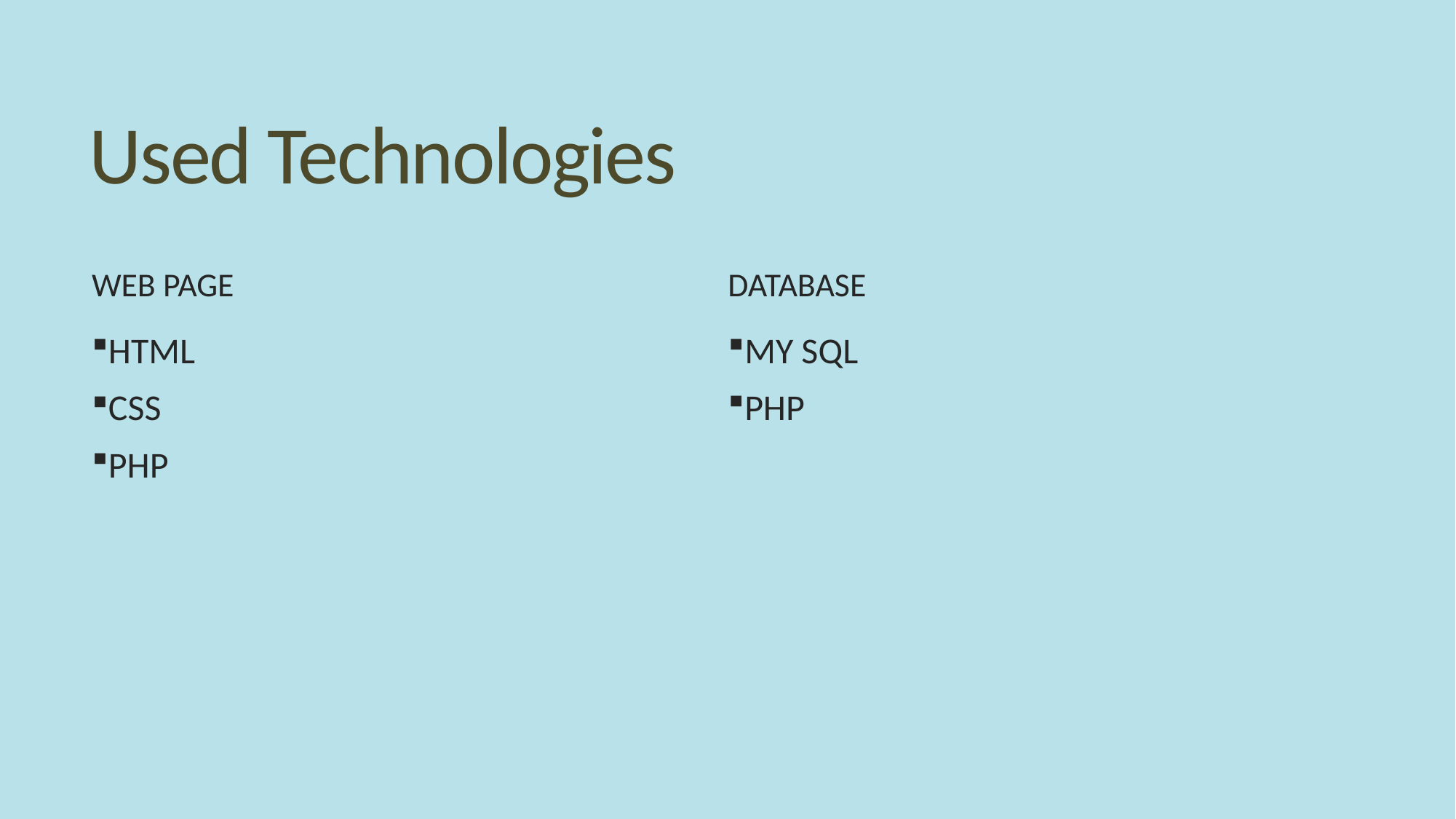

# Used Technologies
DATABASE
Web page
MY SQL
PHP
HTML
CSS
PHP